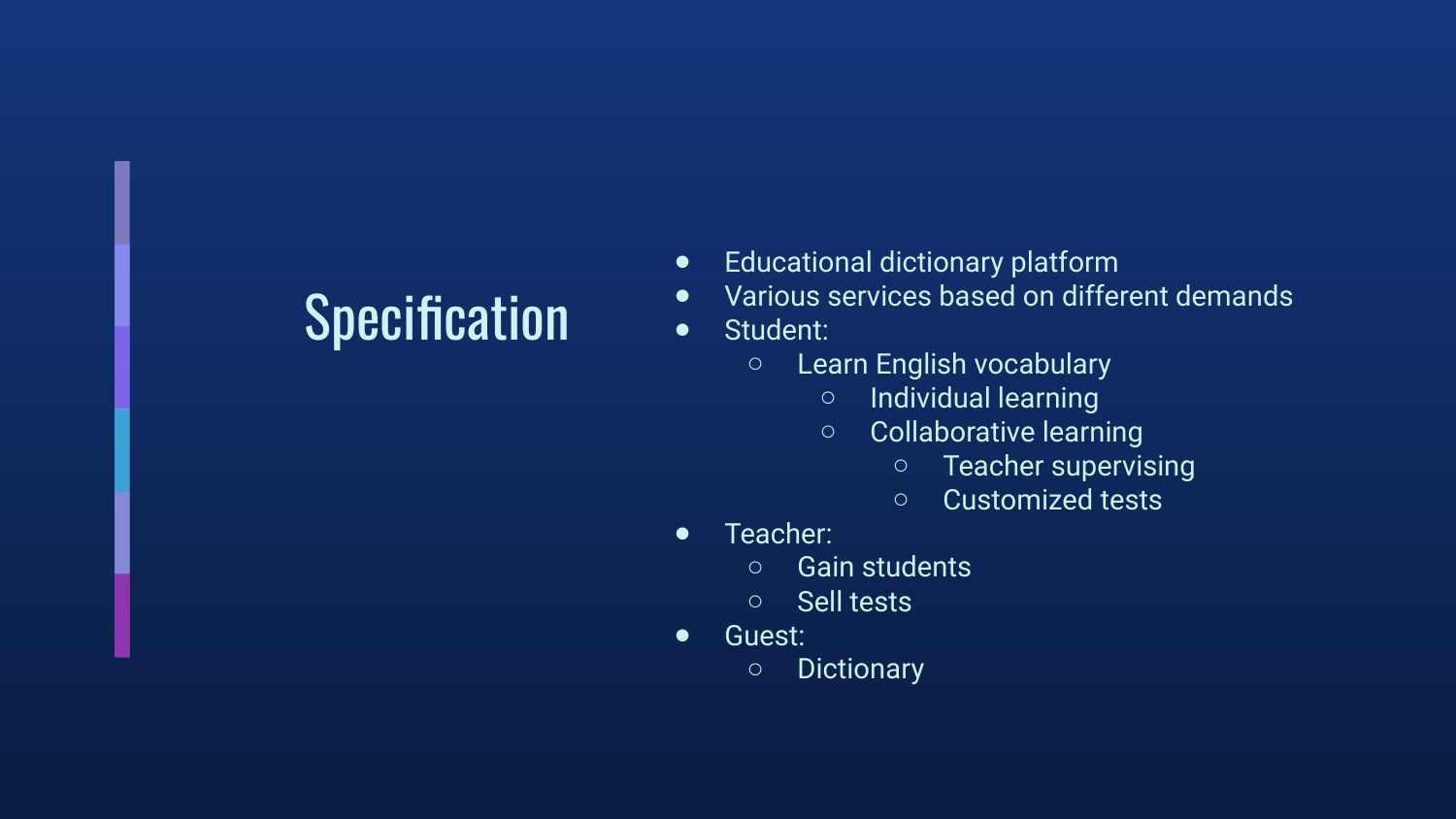

Educational dictionary platform
Various services based on different demands
Student:
Learn English vocabulary
Individual learning
Collaborative learning
Teacher supervising
Customized tests
Teacher:
Gain students
Sell tests
Guest:
Dictionary

# Specification